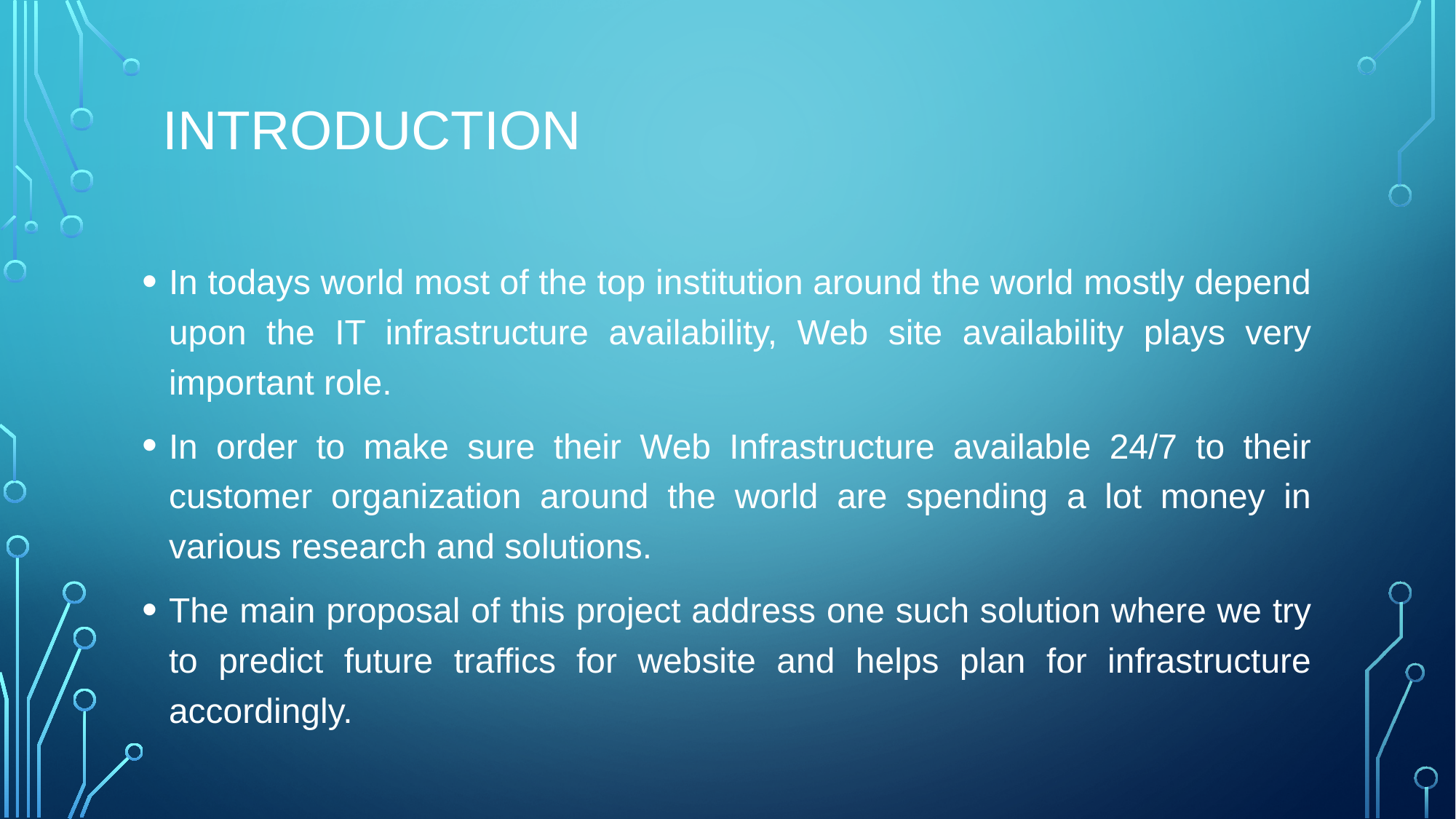

# Introduction
In todays world most of the top institution around the world mostly depend upon the IT infrastructure availability, Web site availability plays very important role.
In order to make sure their Web Infrastructure available 24/7 to their customer organization around the world are spending a lot money in various research and solutions.
The main proposal of this project address one such solution where we try to predict future traffics for website and helps plan for infrastructure accordingly.